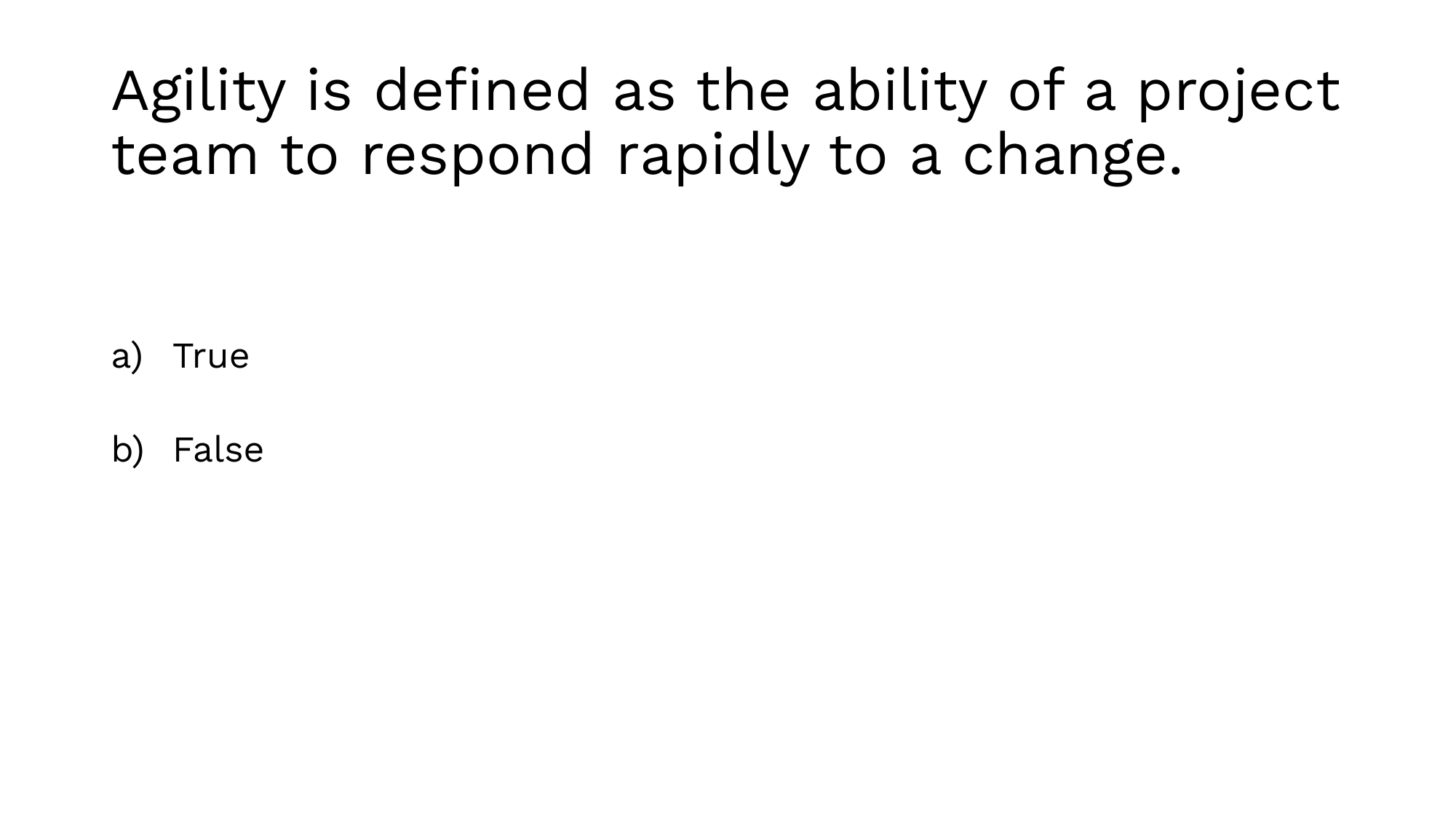

# Agility is defined as the ability of a project team to respond rapidly to a change.

True
False